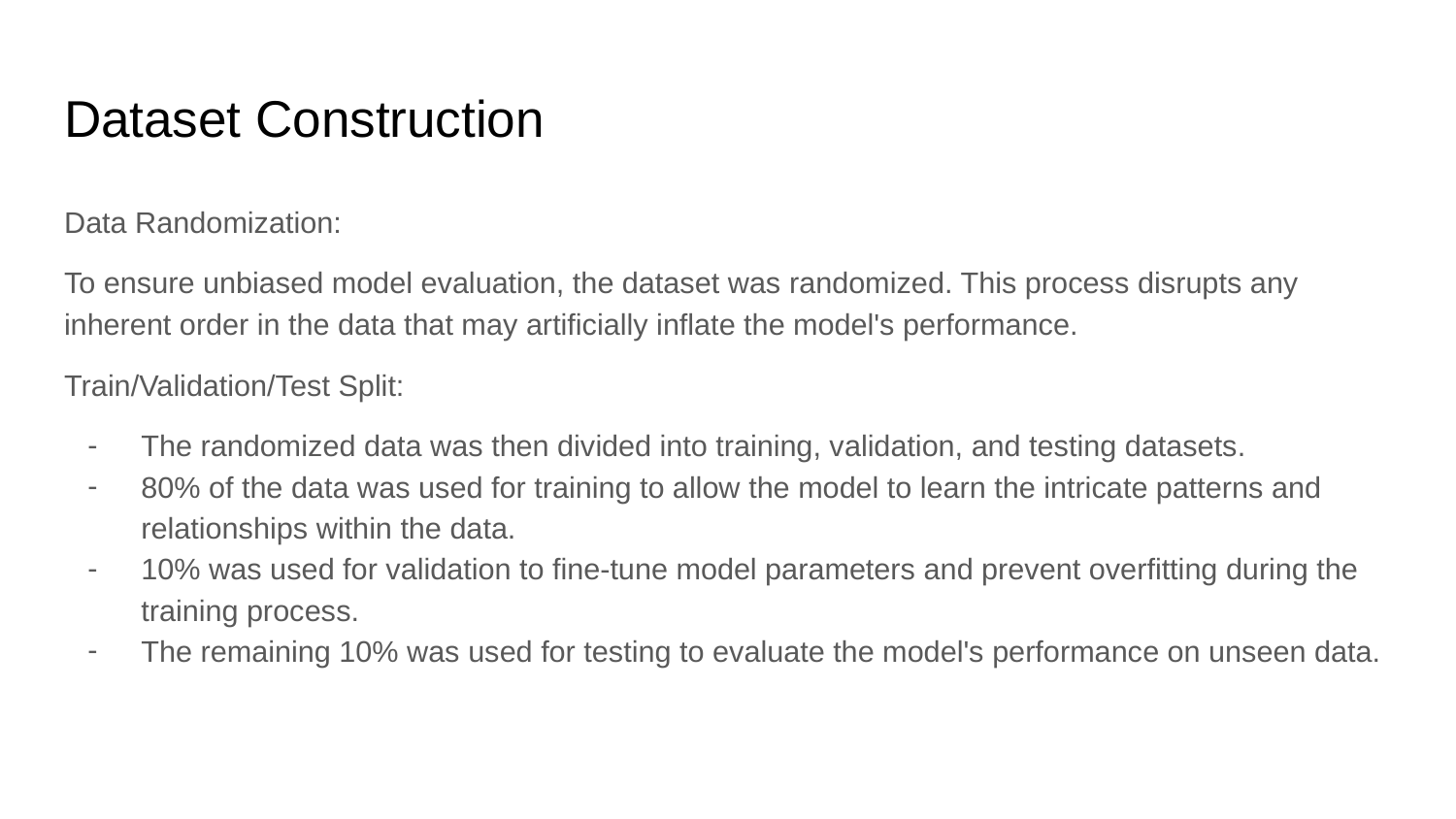

# Dataset Construction
Data Randomization:
To ensure unbiased model evaluation, the dataset was randomized. This process disrupts any inherent order in the data that may artificially inflate the model's performance.
Train/Validation/Test Split:
The randomized data was then divided into training, validation, and testing datasets.
80% of the data was used for training to allow the model to learn the intricate patterns and relationships within the data.
10% was used for validation to fine-tune model parameters and prevent overfitting during the training process.
The remaining 10% was used for testing to evaluate the model's performance on unseen data.